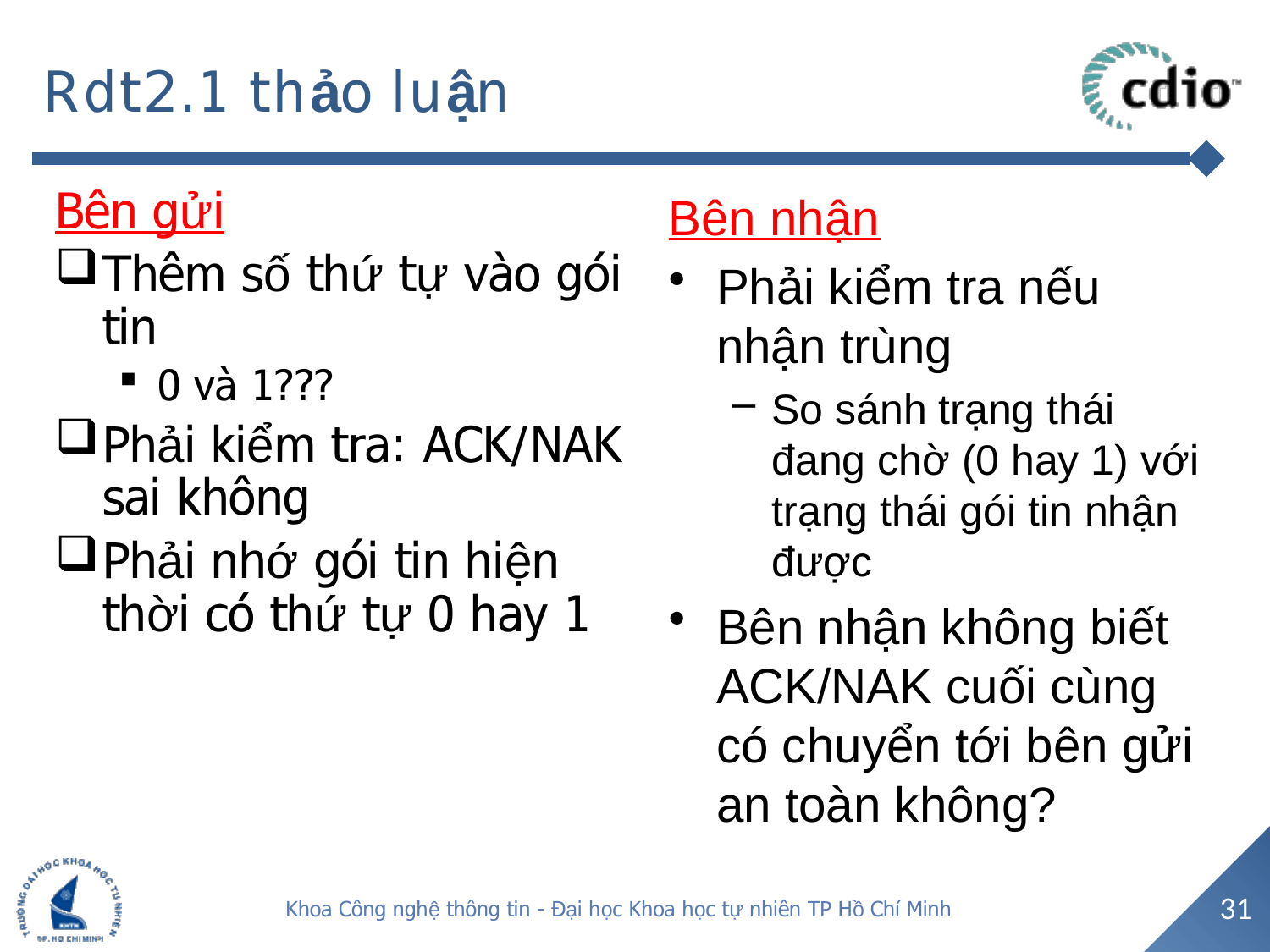

# Rdt2.1 thảo luận
Bên gửi
Thêm số thứ tự vào gói tin
0 và 1???
Phải kiểm tra: ACK/NAK sai không
Phải nhớ gói tin hiện thời có thứ tự 0 hay 1
Bên nhận
Phải kiểm tra nếu nhận trùng
So sánh trạng thái đang chờ (0 hay 1) với trạng thái gói tin nhận được
Bên nhận không biết ACK/NAK cuối cùng có chuyển tới bên gửi an toàn không?
31
Khoa Công nghệ thông tin - Đại học Khoa học tự nhiên TP Hồ Chí Minh